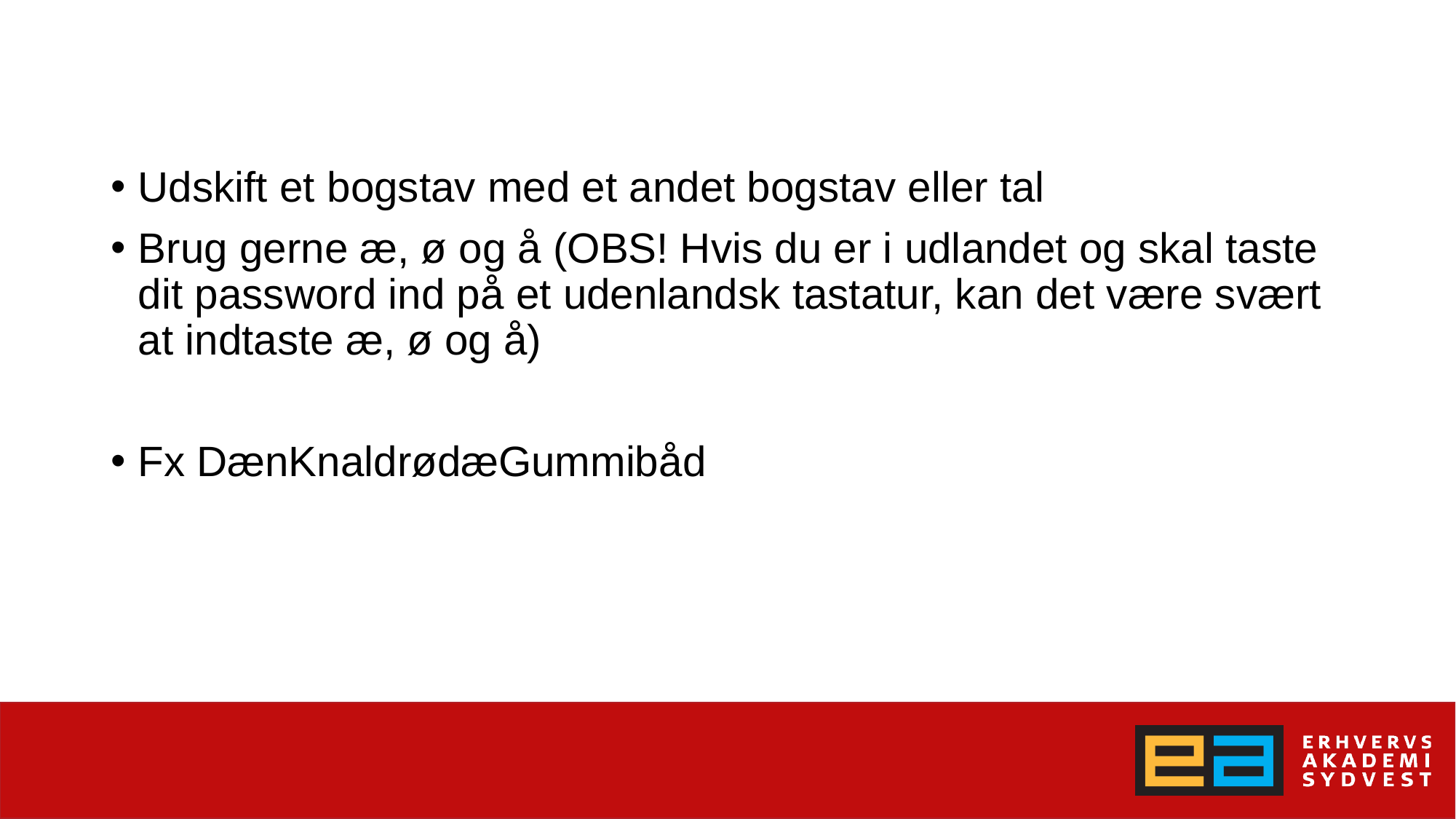

#
Udskift et bogstav med et andet bogstav eller tal
Brug gerne æ, ø og å (OBS! Hvis du er i udlandet og skal taste dit password ind på et udenlandsk tastatur, kan det være svært at indtaste æ, ø og å)

Fx DænKnaldrødæGummibåd